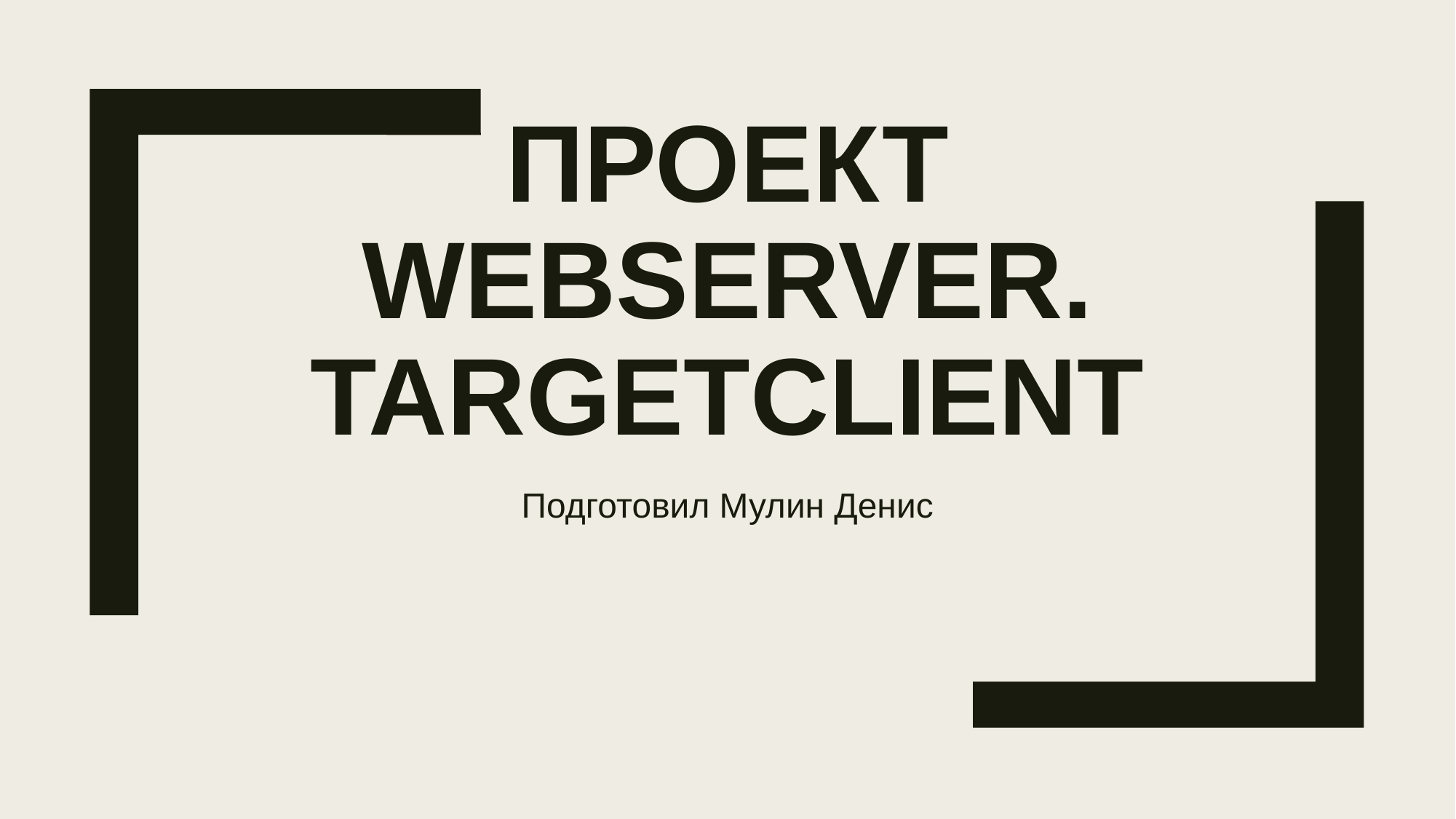

# Проект WEBSERVER. Targetclient
Подготовил Мулин Денис